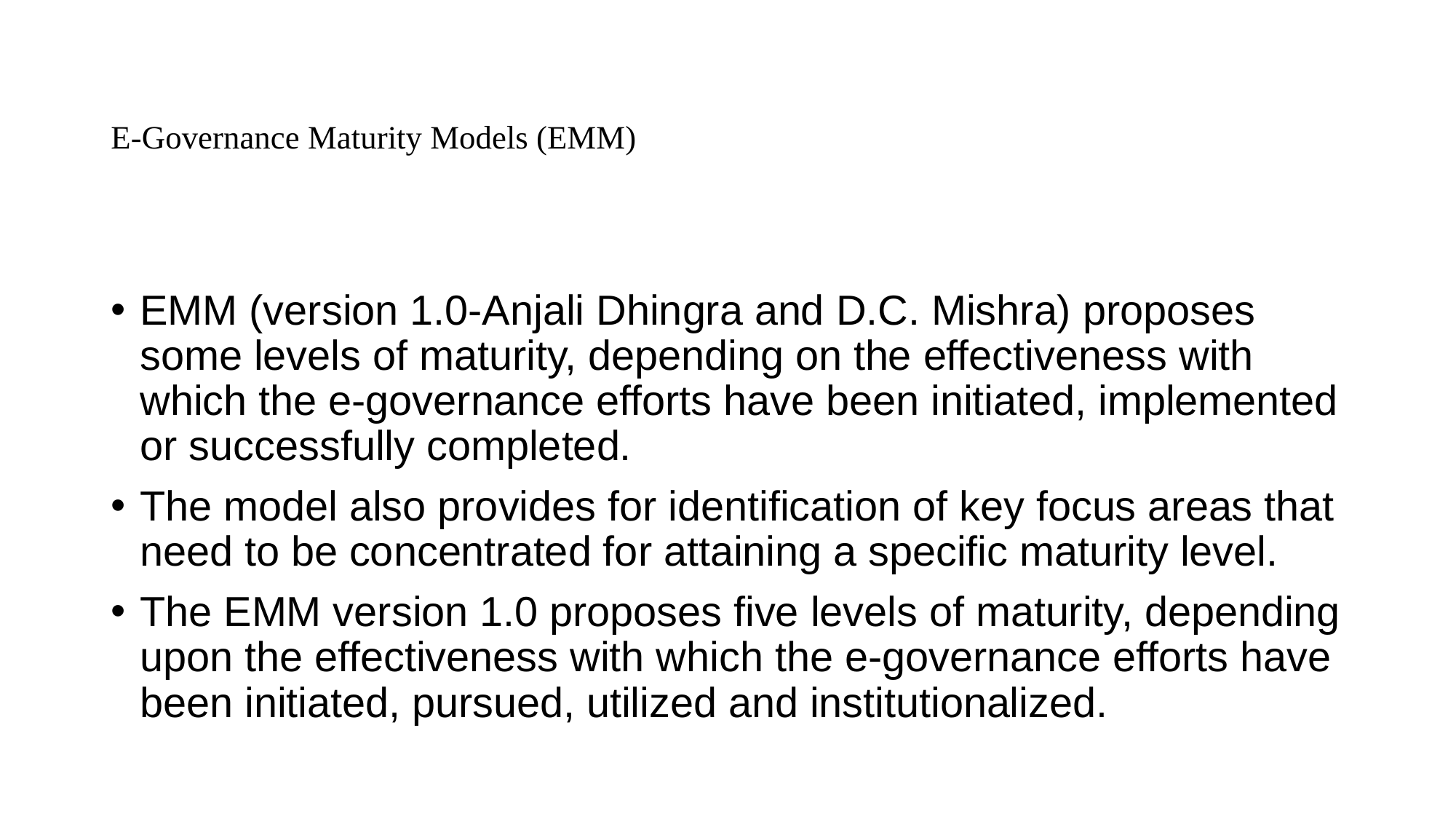

# E-Governance Maturity Models (EMM)

EMM (version 1.0-Anjali Dhingra and D.C. Mishra) proposes some levels of maturity, depending on the effectiveness with which the e-governance efforts have been initiated, implemented or successfully completed.
The model also provides for identification of key focus areas that need to be concentrated for attaining a specific maturity level.
The EMM version 1.0 proposes five levels of maturity, depending upon the effectiveness with which the e-governance efforts have been initiated, pursued, utilized and institutionalized.